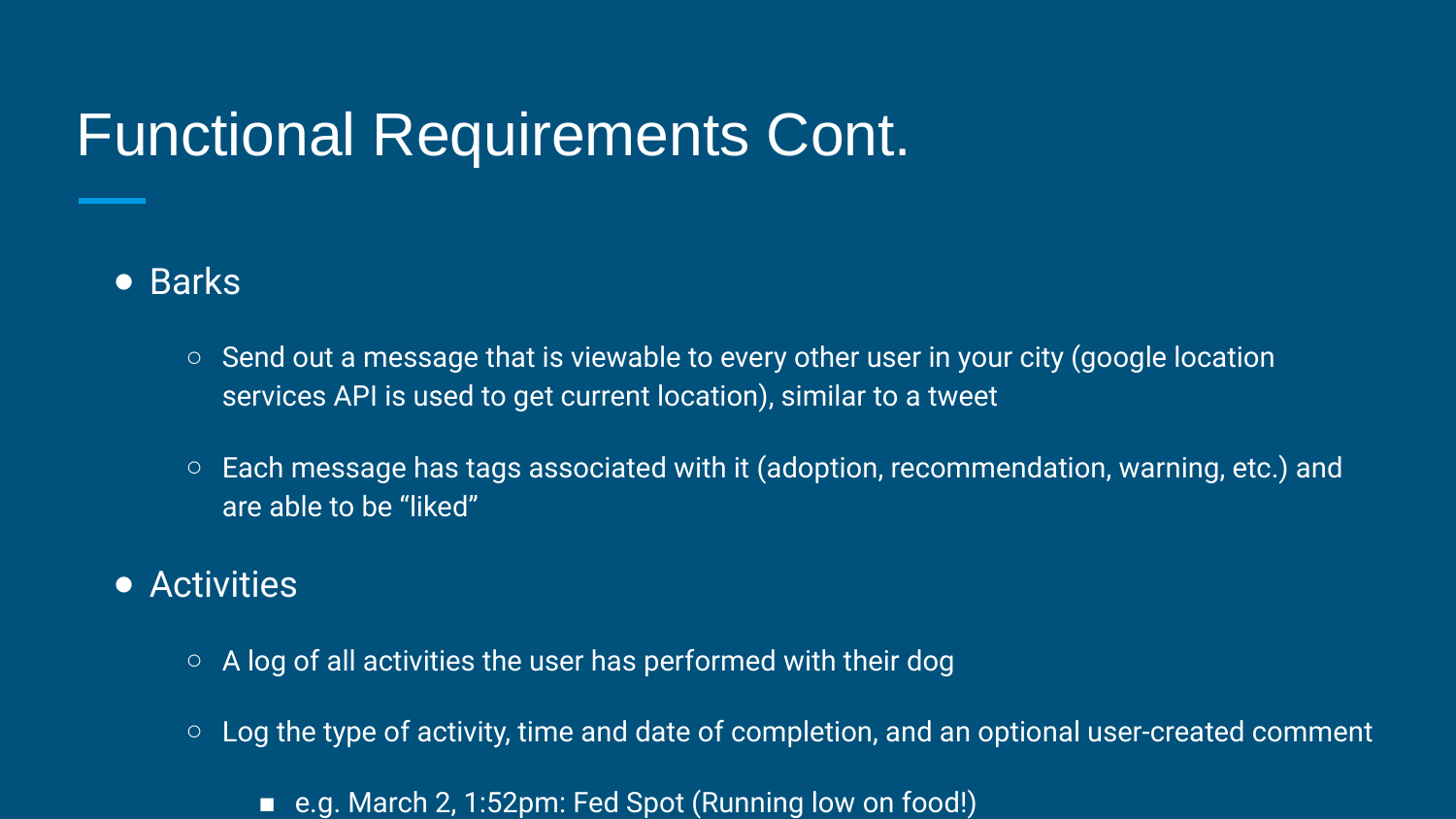

# Functional Requirements Cont.
Barks
Send out a message that is viewable to every other user in your city (google location services API is used to get current location), similar to a tweet
Each message has tags associated with it (adoption, recommendation, warning, etc.) and are able to be “liked”
Activities
A log of all activities the user has performed with their dog
Log the type of activity, time and date of completion, and an optional user-created comment
e.g. March 2, 1:52pm: Fed Spot (Running low on food!)